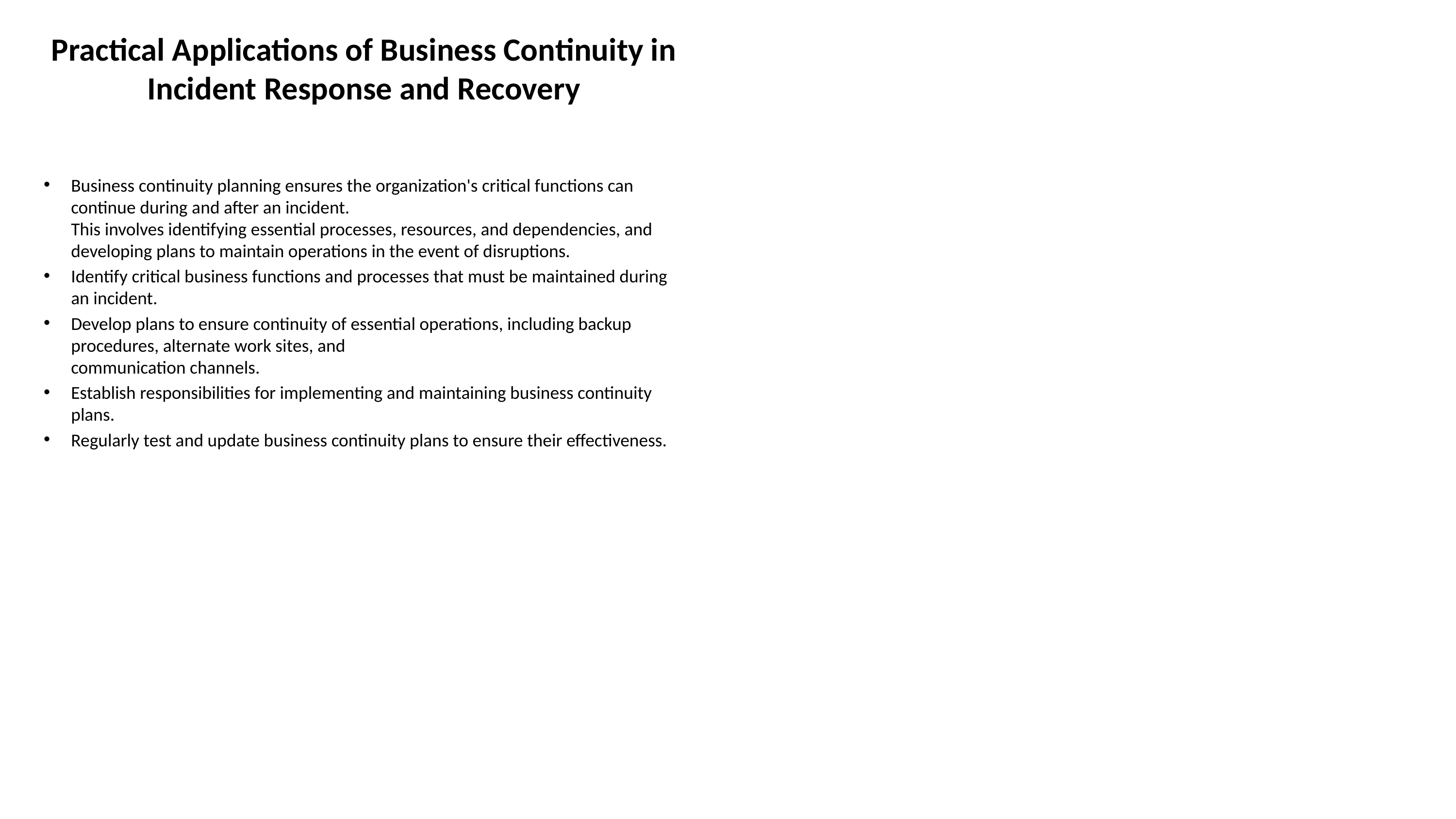

# Practical Applications of Business Continuity in Incident Response and Recovery

Business continuity planning ensures the organization's critical functions can continue during and after an incident.
This involves identifying essential processes, resources, and dependencies, and developing plans to maintain operations in the event of disruptions.
Identify critical business functions and processes that must be maintained during an incident.
Develop plans to ensure continuity of essential operations, including backup procedures, alternate work sites, and
communication channels.
Establish responsibilities for implementing and maintaining business continuity plans.
Regularly test and update business continuity plans to ensure their effectiveness.